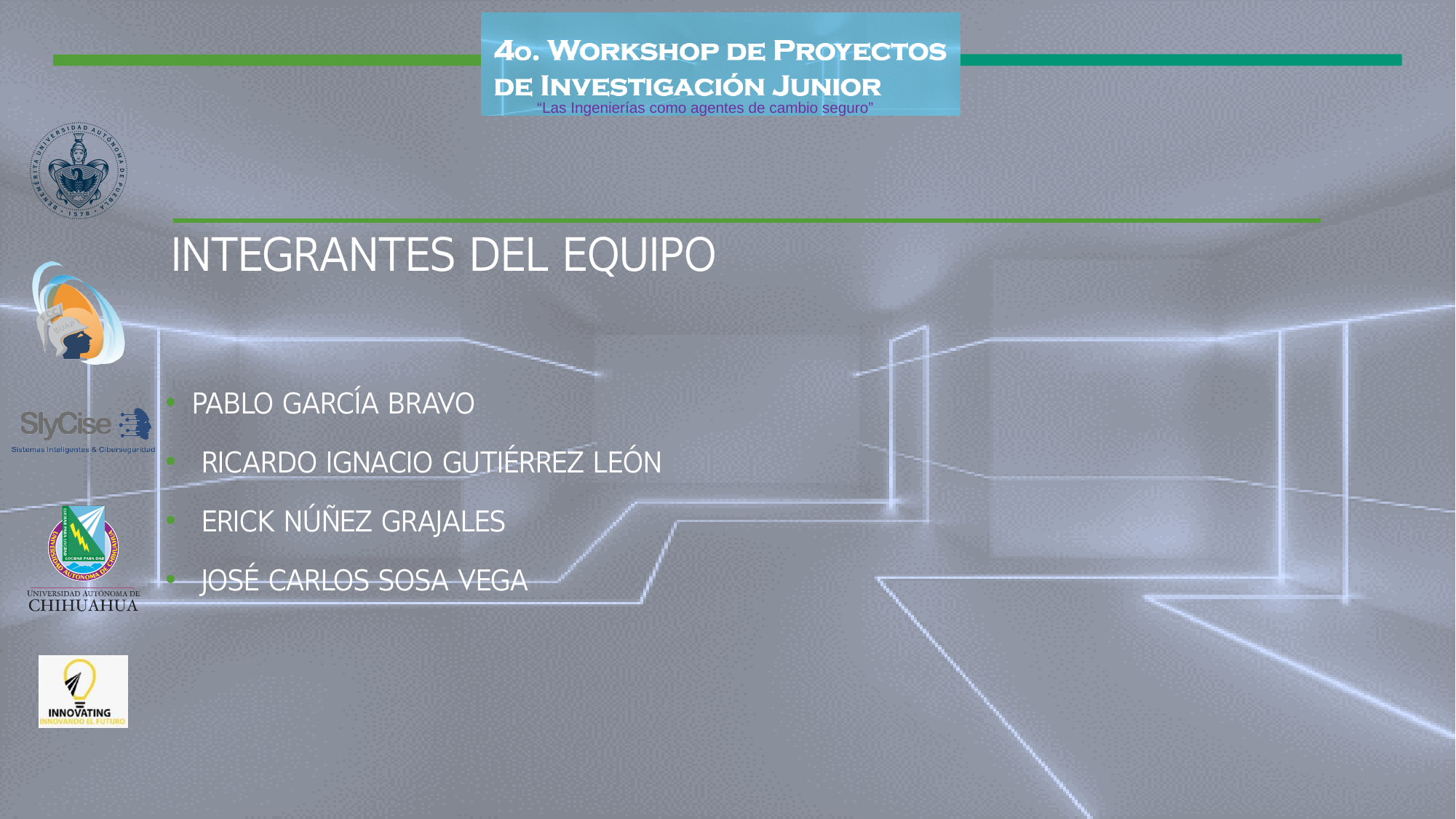

# INTEGRANTES DEL EQUIPO
PABLO GARCÍA BRAVO
 RICARDO IGNACIO GUTIÉRREZ LEÓN
 ERICK NÚÑEZ GRAJALES
 JOSÉ CARLOS SOSA VEGA